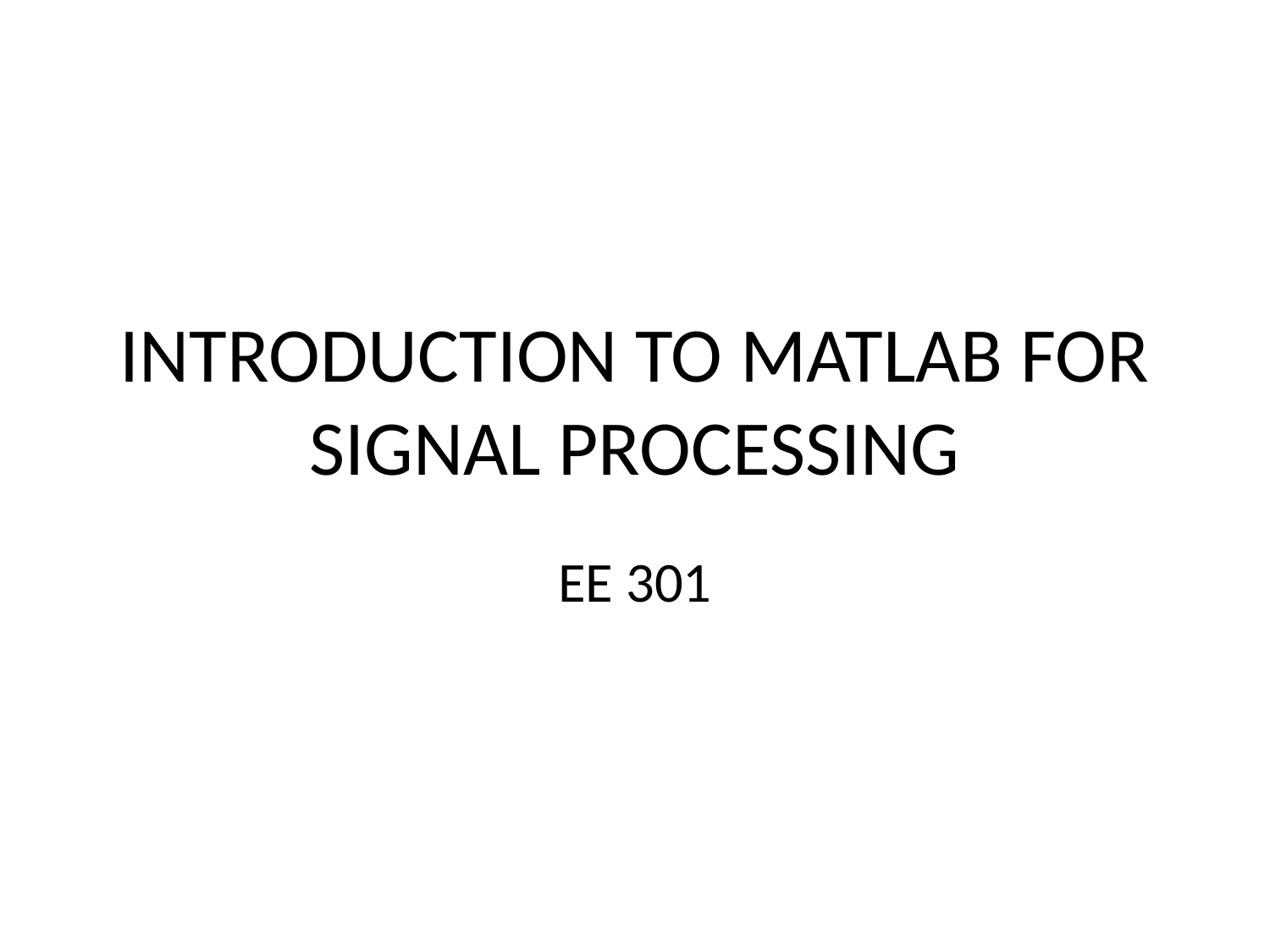

# INTRODUCTION TO MATLAB FOR SIGNAL PROCESSING
EE 301